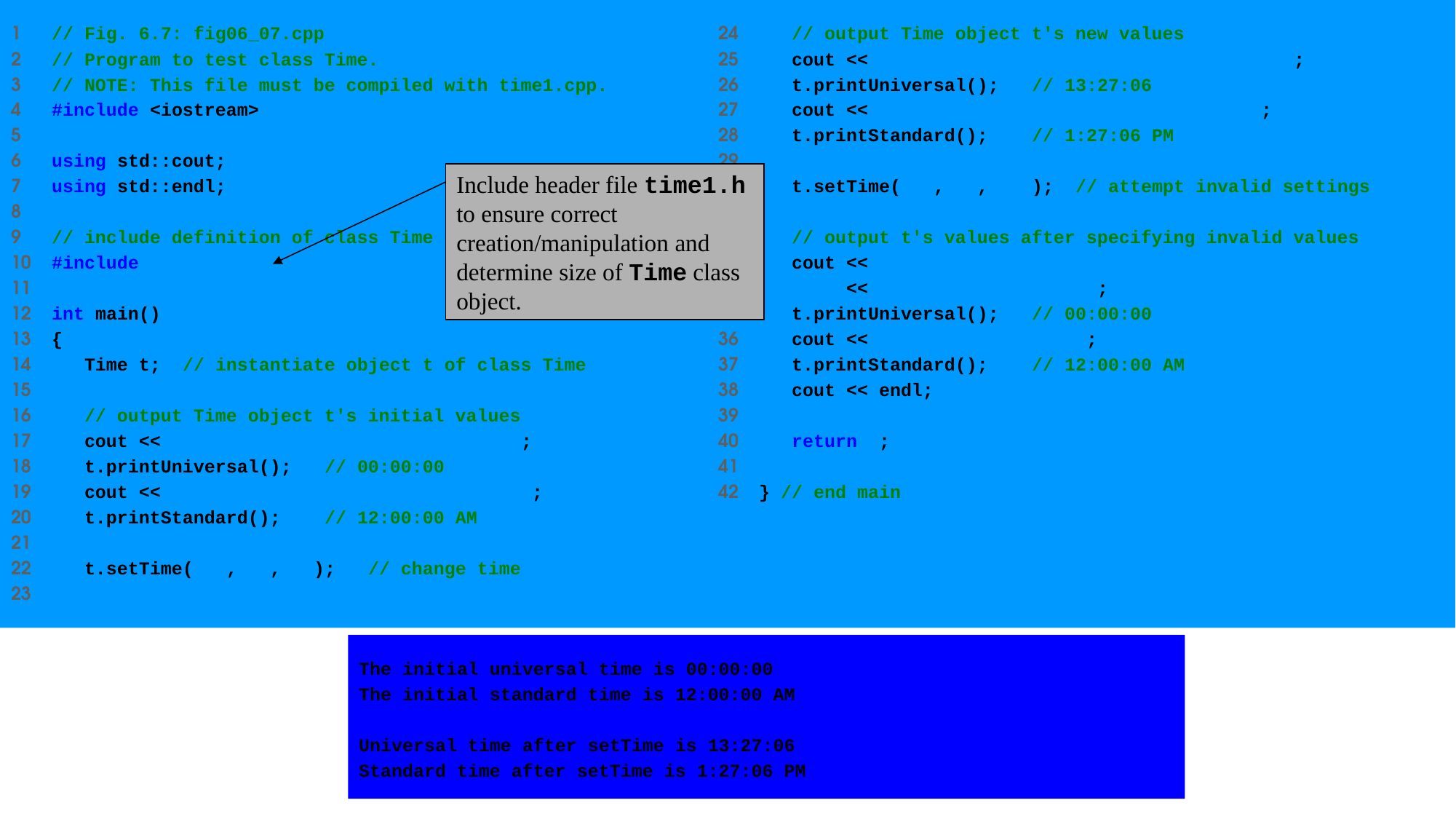

1      // Fig. 6.7: fig06_07.cpp
2      // Program to test class Time.
3      // NOTE: This file must be compiled with time1.cpp.
4      #include <iostream>
5
6      using std::cout;
7      using std::endl;
8
9      // include definition of class Time from time1.h
10    #include "time1.h"
11
12    int main()
13    {
14       Time t;  // instantiate object t of class Time
15
16       // output Time object t's initial values
17       cout << "The initial universal time is ";
18       t.printUniversal();   // 00:00:00
19       cout << "\nThe initial standard time is ";
20       t.printStandard();    // 12:00:00 AM
21
22       t.setTime( 13, 27, 6 );   // change time
23

24       // output Time object t's new values
25       cout << "\n\nUniversal time after setTime is ";
26       t.printUniversal();   // 13:27:06
27       cout << "\nStandard time after setTime is ";
28       t.printStandard();    // 1:27:06 PM
29
30       t.setTime( 99, 99, 99 );  // attempt invalid settings
31
32       // output t's values after specifying invalid values
33       cout << "\n\nAfter attempting invalid settings:"
34            << "\nUniversal time: ";
35       t.printUniversal();   // 00:00:00
36       cout << "\nStandard time: ";
37       t.printStandard();    // 12:00:00 AM
38       cout << endl;
39
40       return 0;
41
42    } // end main

Include header file time1.h to ensure correct creation/manipulation and determine size of Time class object.

The initial universal time is 00:00:00
The initial standard time is 12:00:00 AM

Universal time after setTime is 13:27:06
Standard time after setTime is 1:27:06 PM